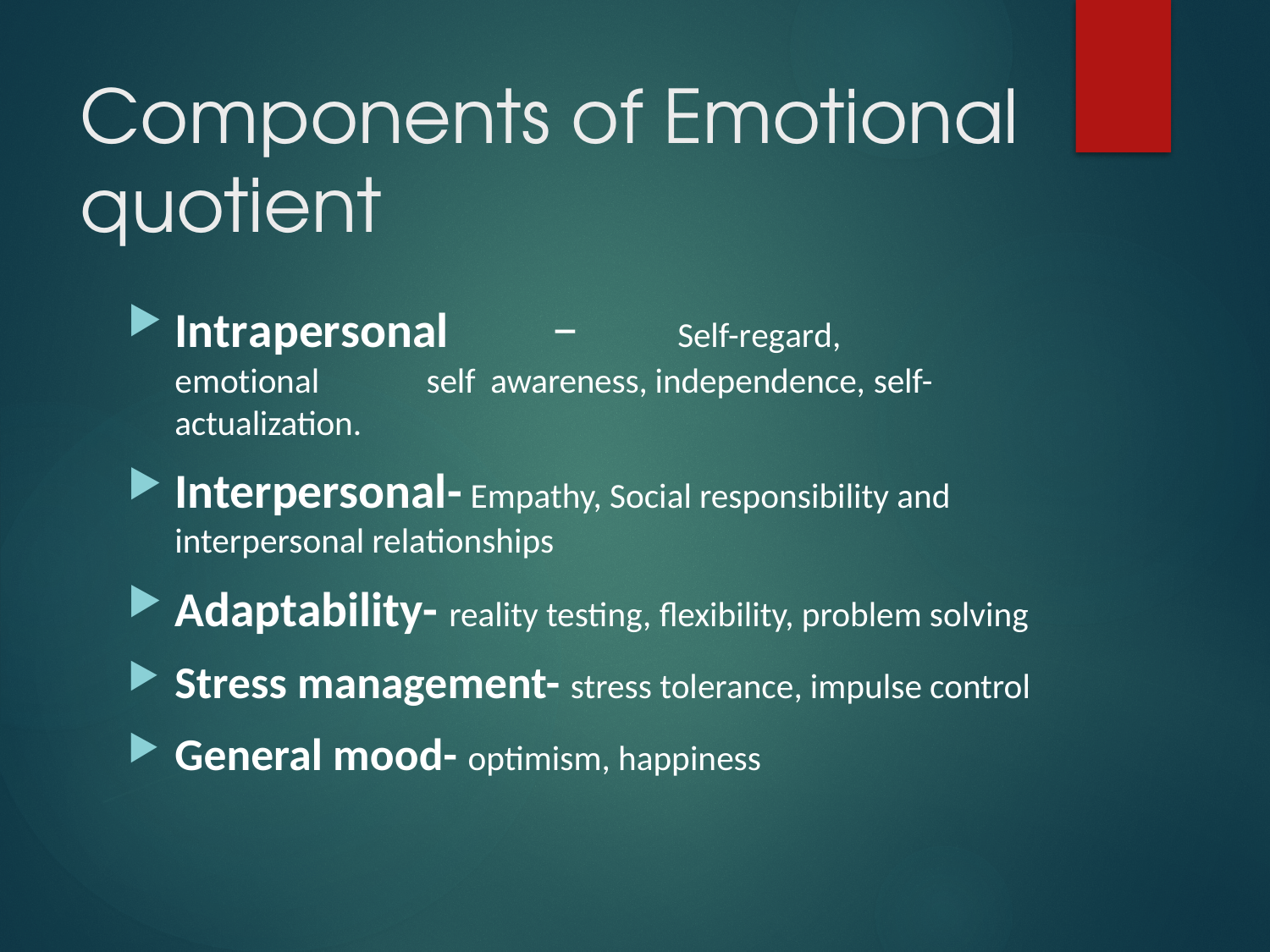

# Components of Emotional quotient
Intrapersonal	–	Self-regard,	emotional	self  awareness, independence, self-actualization.
Interpersonal- Empathy, Social responsibility and interpersonal relationships
Adaptability- reality testing, flexibility, problem solving
Stress management- stress tolerance, impulse control
General mood- optimism, happiness